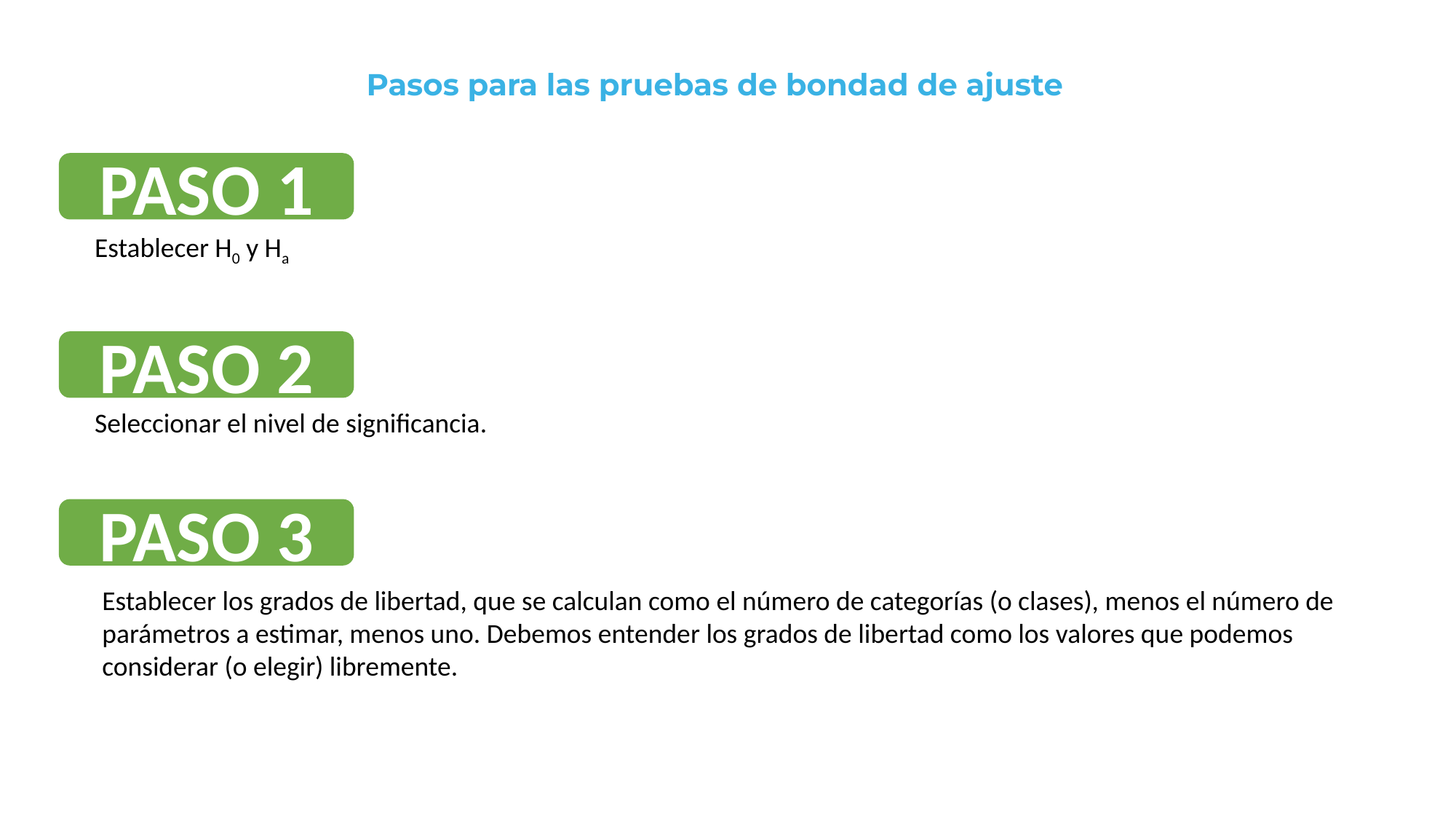

Pasos para las pruebas de bondad de ajuste
PASO 1
Establecer H0 y Ha
PASO 2
Seleccionar el nivel de significancia.
PASO 3
Establecer los grados de libertad, que se calculan como el número de categorías (o clases), menos el número de parámetros a estimar, menos uno. Debemos entender los grados de libertad como los valores que podemos considerar (o elegir) libremente.